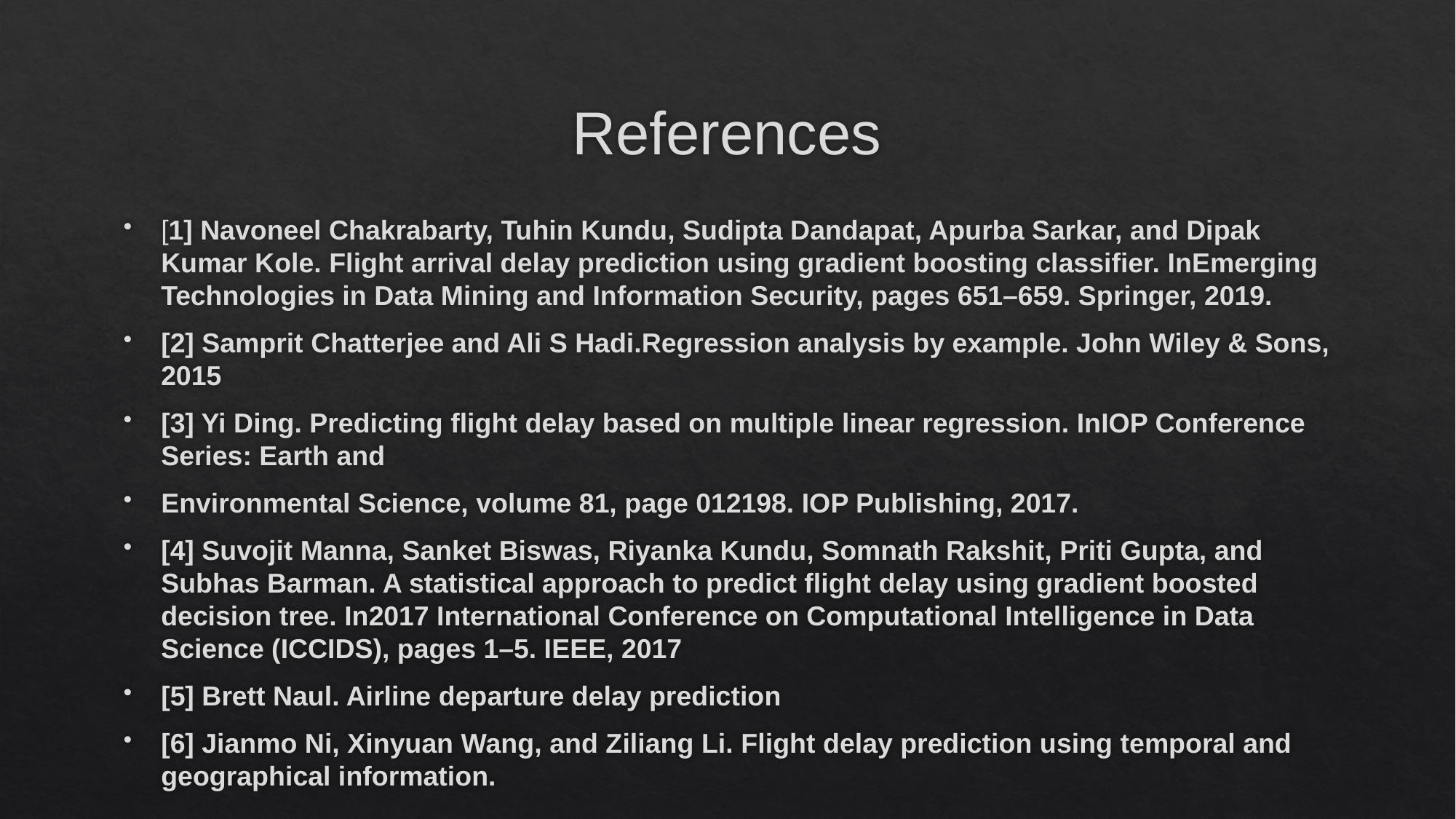

# References
[1] Navoneel Chakrabarty, Tuhin Kundu, Sudipta Dandapat, Apurba Sarkar, and Dipak Kumar Kole. Flight arrival delay prediction using gradient boosting classifier. InEmerging Technologies in Data Mining and Information Security, pages 651–659. Springer, 2019.
[2] Samprit Chatterjee and Ali S Hadi.Regression analysis by example. John Wiley & Sons, 2015
[3] Yi Ding. Predicting flight delay based on multiple linear regression. InIOP Conference Series: Earth and
Environmental Science, volume 81, page 012198. IOP Publishing, 2017.
[4] Suvojit Manna, Sanket Biswas, Riyanka Kundu, Somnath Rakshit, Priti Gupta, and Subhas Barman. A statistical approach to predict flight delay using gradient boosted decision tree. In2017 International Conference on Computational Intelligence in Data Science (ICCIDS), pages 1–5. IEEE, 2017
[5] Brett Naul. Airline departure delay prediction
[6] Jianmo Ni, Xinyuan Wang, and Ziliang Li. Flight delay prediction using temporal and geographical information.